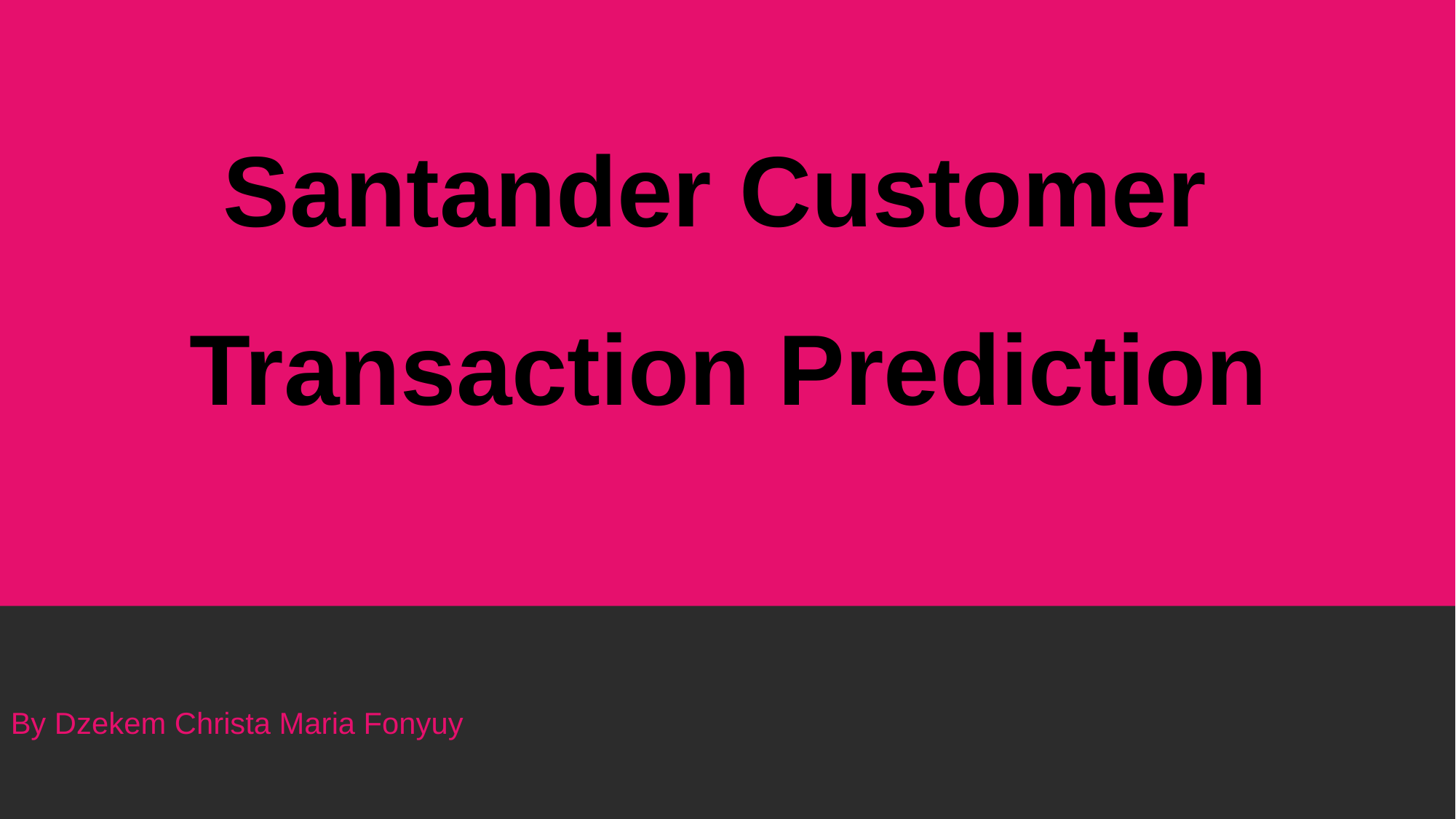

Santander Customer
 Transaction Prediction
By Dzekem Christa Maria Fonyuy